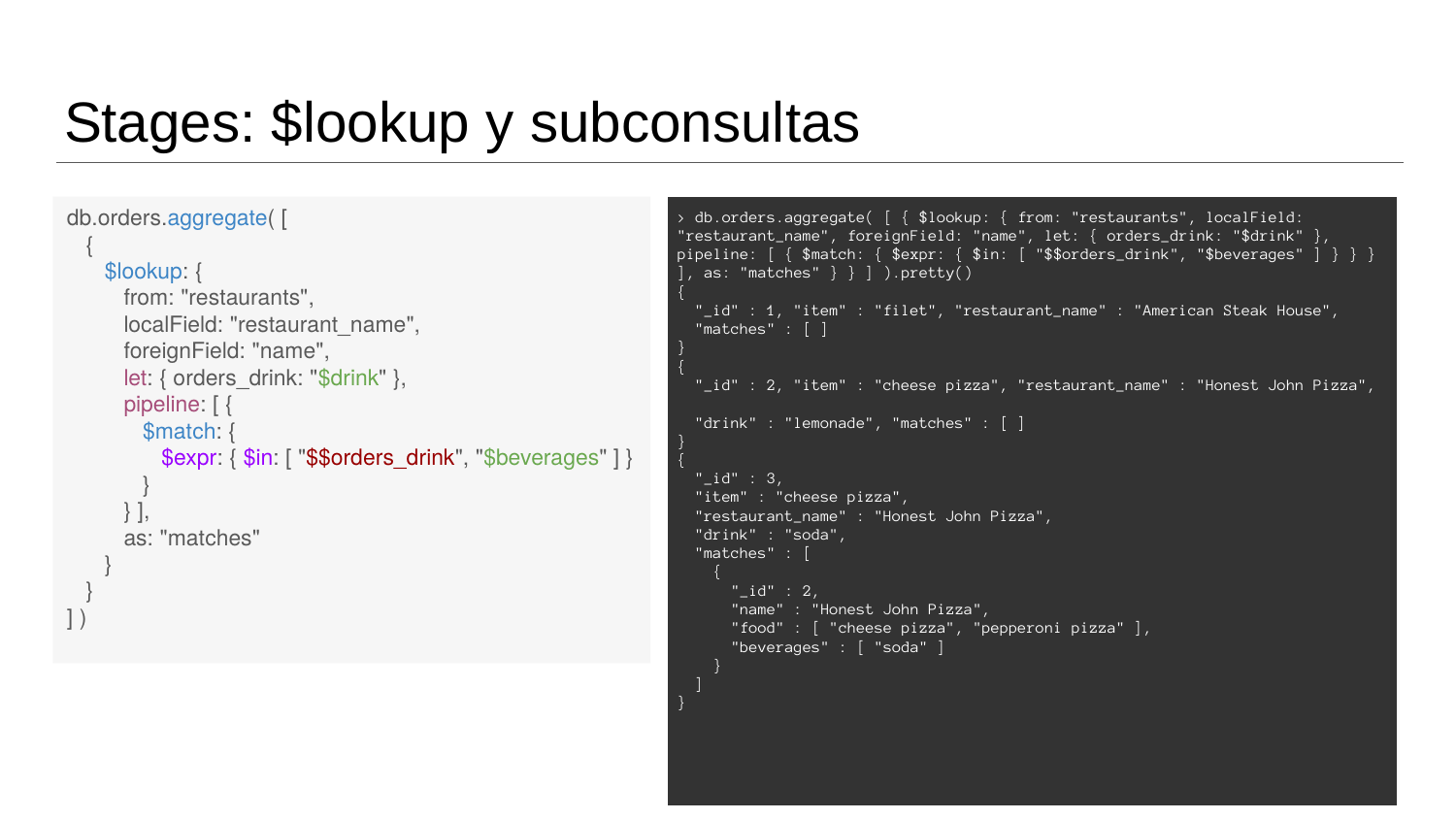

# Stages: $lookup y subconsultas

| > db.orders.aggregate( [ { $lookup: { from: "restaurants", localField: "restaurant\_name", foreignField: "name", let: { orders\_drink: "$drink" }, pipeline: [ { $match: { $expr: { $in: [ "$$orders\_drink", "$beverages" ] } } } ], as: "matches" } } ] ).pretty() { "\_id" : 1, "item" : "filet", "restaurant\_name" : "American Steak House", "matches" : [ ] } { "\_id" : 2, "item" : "cheese pizza", "restaurant\_name" : "Honest John Pizza", "drink" : "lemonade", "matches" : [ ] } { "\_id" : 3, "item" : "cheese pizza", "restaurant\_name" : "Honest John Pizza", "drink" : "soda", "matches" : [ { "\_id" : 2, "name" : "Honest John Pizza", "food" : [ "cheese pizza", "pepperoni pizza" ], "beverages" : [ "soda" ] } ] } |
| --- |
db.orders.aggregate( [
   {
      $lookup: {
         from: "restaurants",
         localField: "restaurant_name",
         foreignField: "name",
         let: { orders_drink: "$drink" },
         pipeline: [ {
            $match: {
               $expr: { $in: [ "$$orders_drink", "$beverages" ] }
            }
         } ],
         as: "matches"
      }
   }
] )